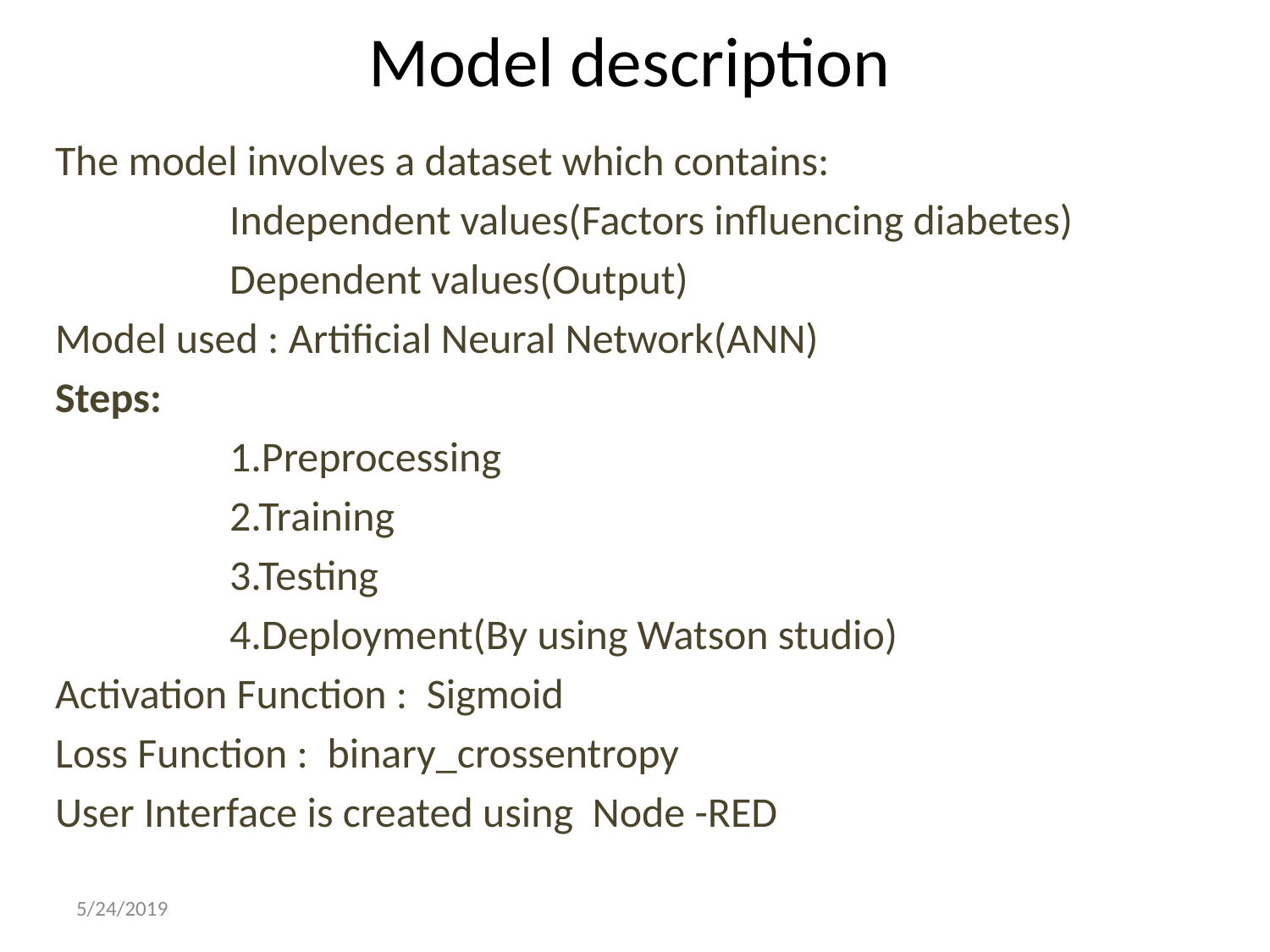

# Model description
The model involves a dataset which contains:
		Independent values(Factors influencing diabetes)
		Dependent values(Output)
Model used : Artificial Neural Network(ANN)
Steps:
		1.Preprocessing
		2.Training
		3.Testing
		4.Deployment(By using Watson studio)
Activation Function :  Sigmoid
Loss Function :  binary_crossentropy
User Interface is created using  Node -RED

5/24/2019